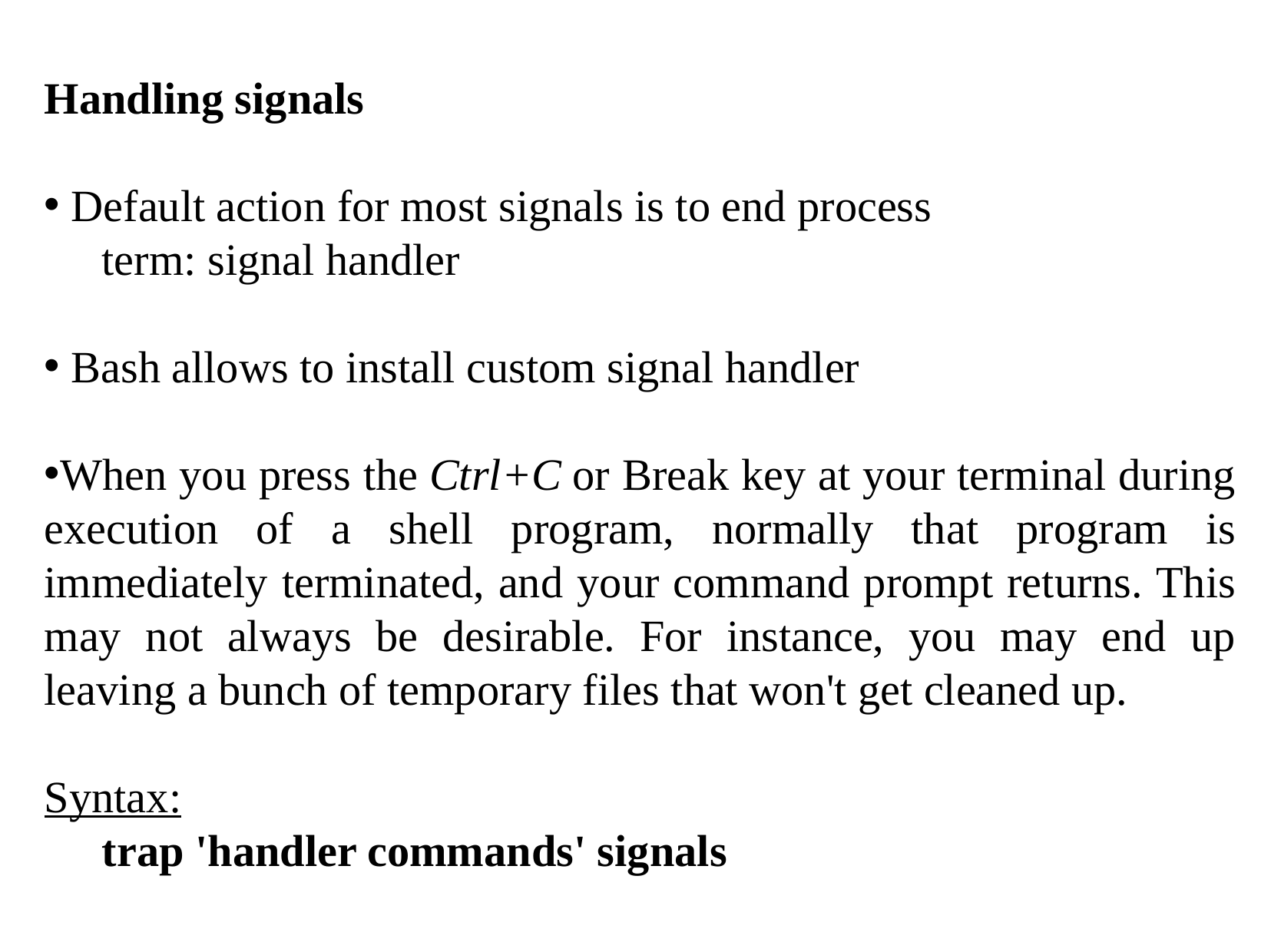

Handling signals

 Default action for most signals is to end process
term: signal handler

 Bash allows to install custom signal handler

When you press the Ctrl+C or Break key at your terminal during execution of a shell program, normally that program is immediately terminated, and your command prompt returns. This may not always be desirable. For instance, you may end up leaving a bunch of temporary files that won't get cleaned up.

Syntax:
trap 'handler commands' signals

suma
98